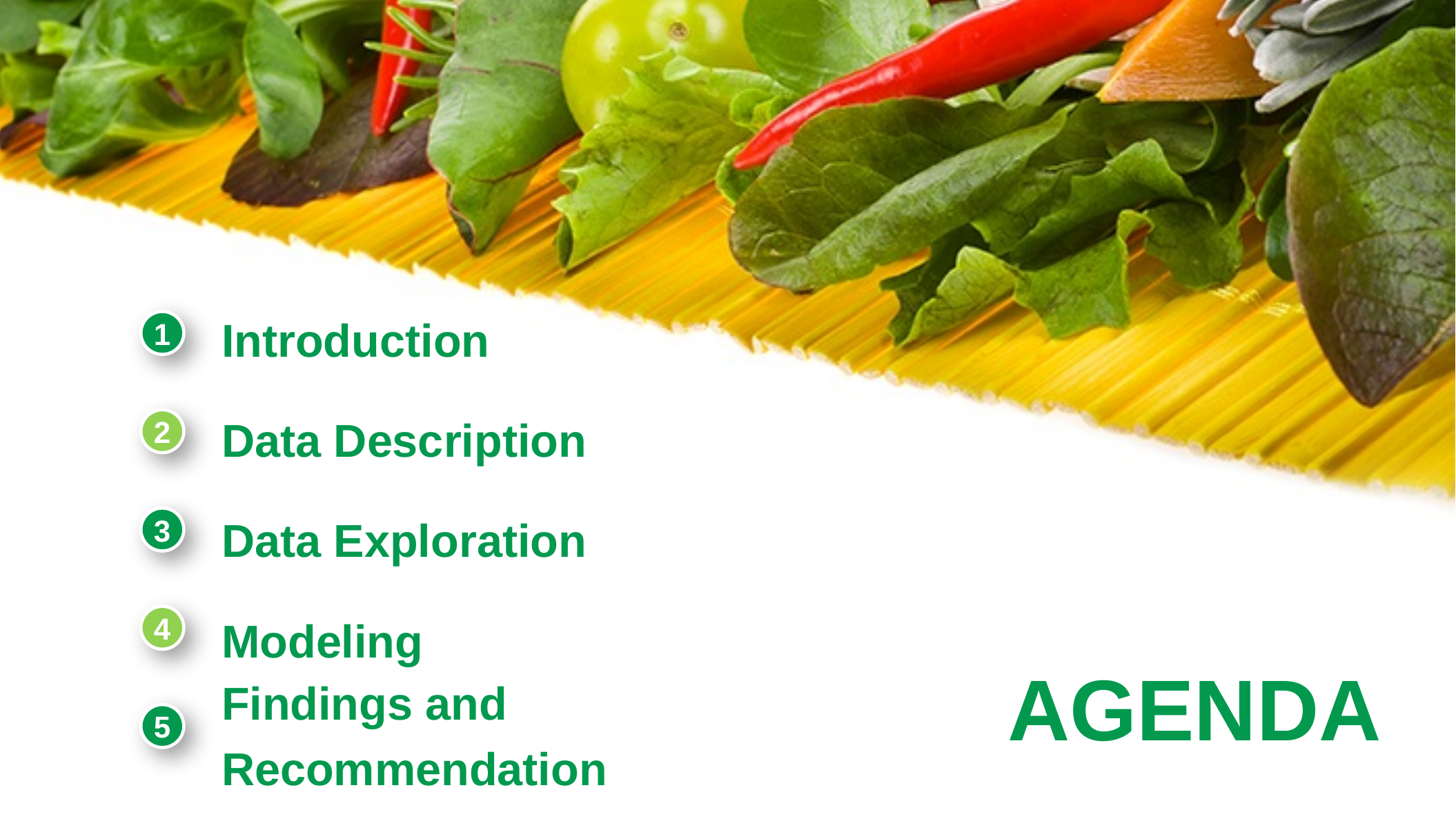

Introduction
1
Data Description
2
Data Exploration
3
Modeling
4
AGENDA
Findings and Recommendation
5